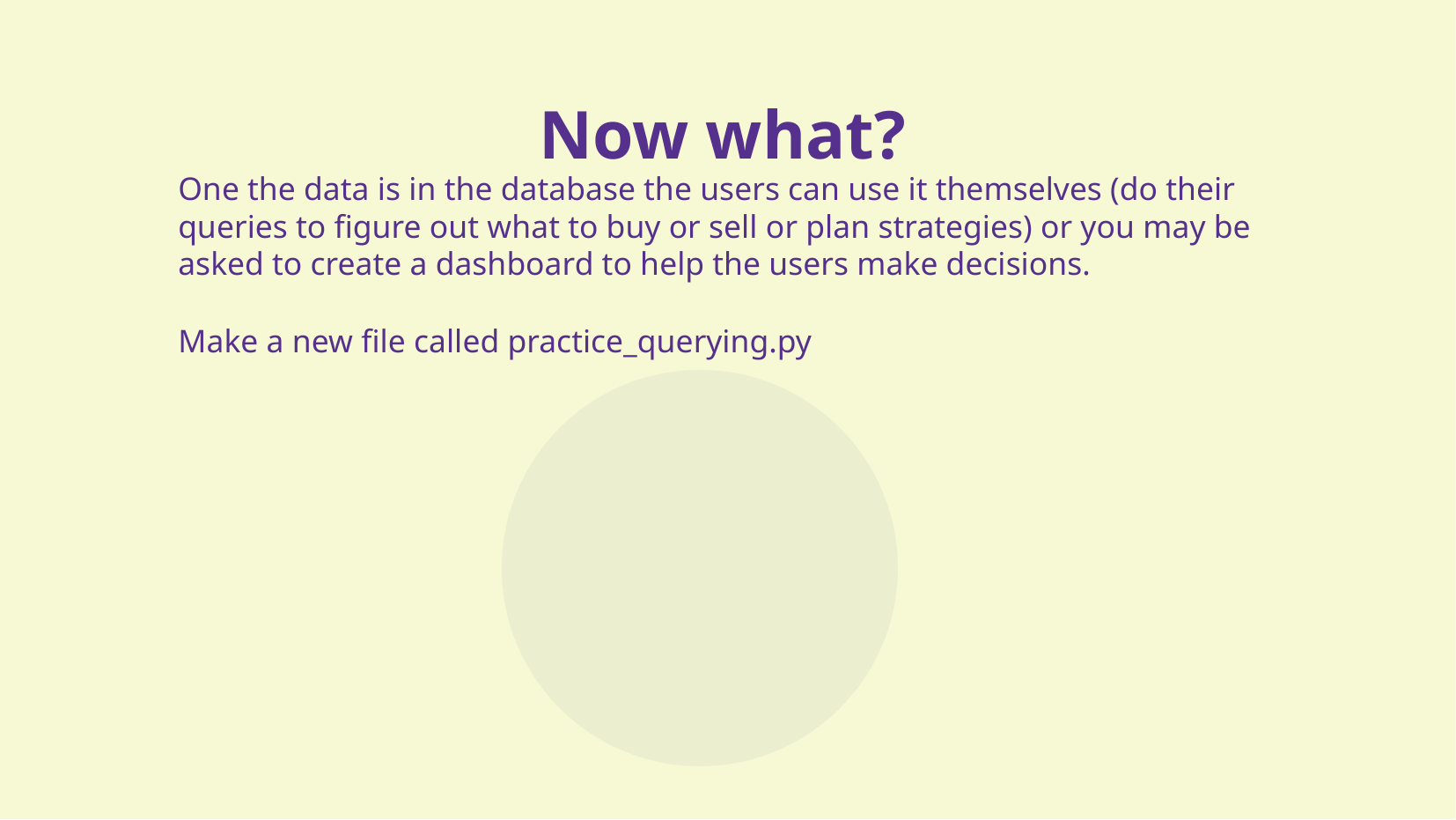

# Now what?
One the data is in the database the users can use it themselves (do their queries to figure out what to buy or sell or plan strategies) or you may be asked to create a dashboard to help the users make decisions.
Make a new file called practice_querying.py